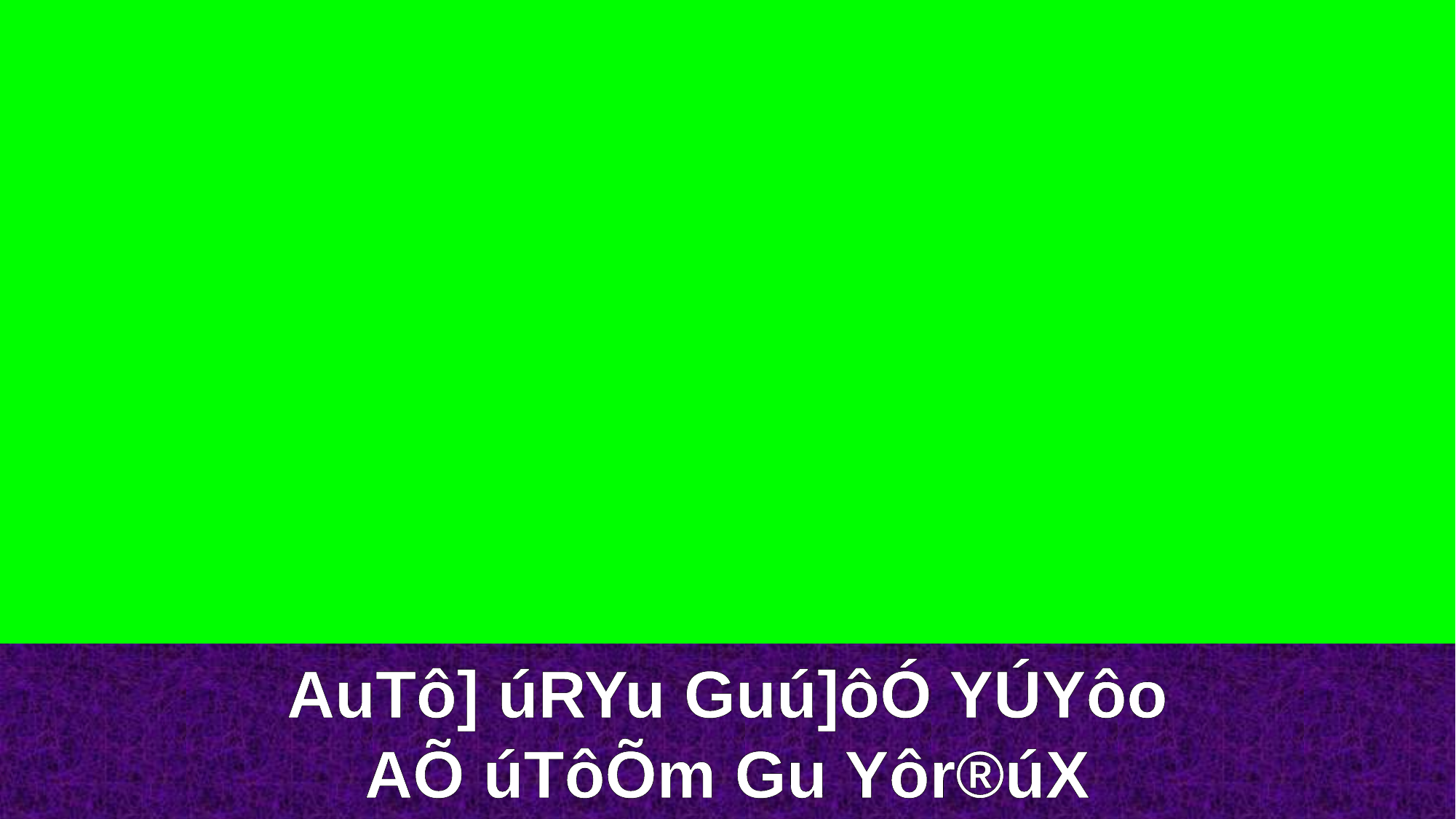

AuTô] úRYu Guú]ôÓ YÚYôo
AÕ úTôÕm Gu Yôr®úX